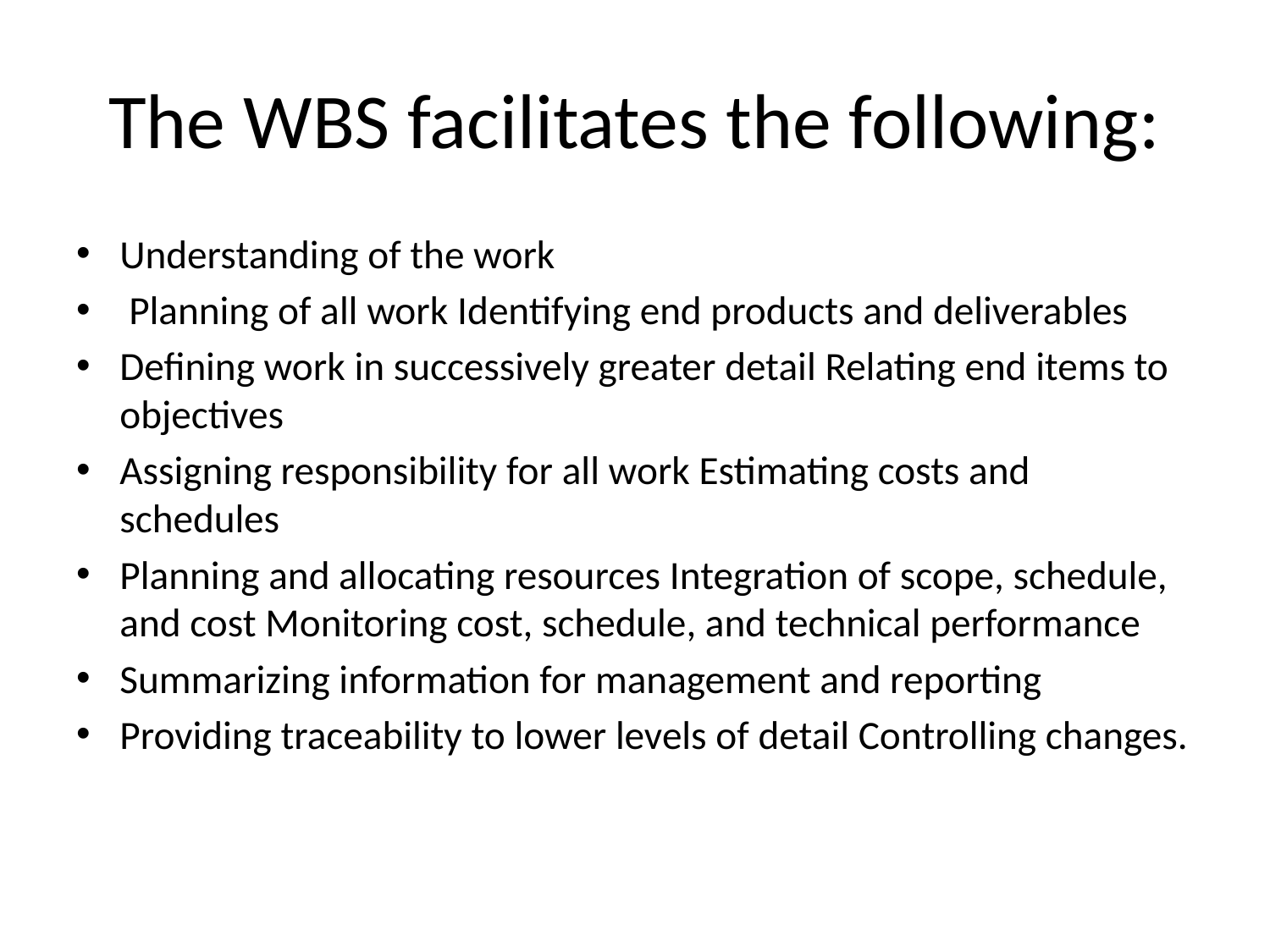

# The WBS facilitates the following:
Understanding of the work
 Planning of all work Identifying end products and deliverables
Defining work in successively greater detail Relating end items to objectives
Assigning responsibility for all work Estimating costs and schedules
Planning and allocating resources Integration of scope, schedule, and cost Monitoring cost, schedule, and technical performance
Summarizing information for management and reporting
Providing traceability to lower levels of detail Controlling changes.